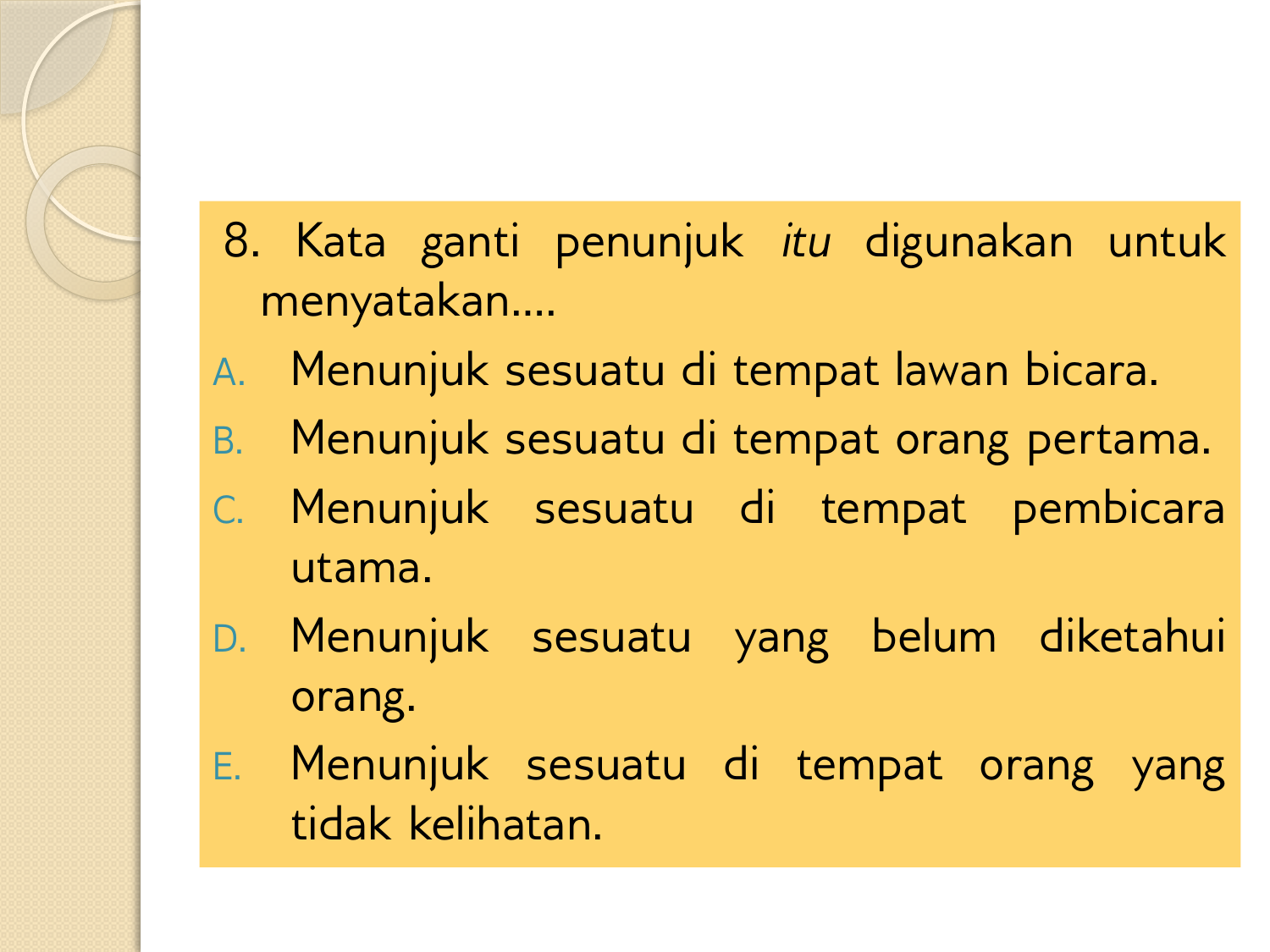

#
8. Kata ganti penunjuk itu digunakan untuk menyatakan….
Menunjuk sesuatu di tempat lawan bicara.
Menunjuk sesuatu di tempat orang pertama.
Menunjuk sesuatu di tempat pembicara utama.
Menunjuk sesuatu yang belum diketahui orang.
Menunjuk sesuatu di tempat orang yang tidak kelihatan.